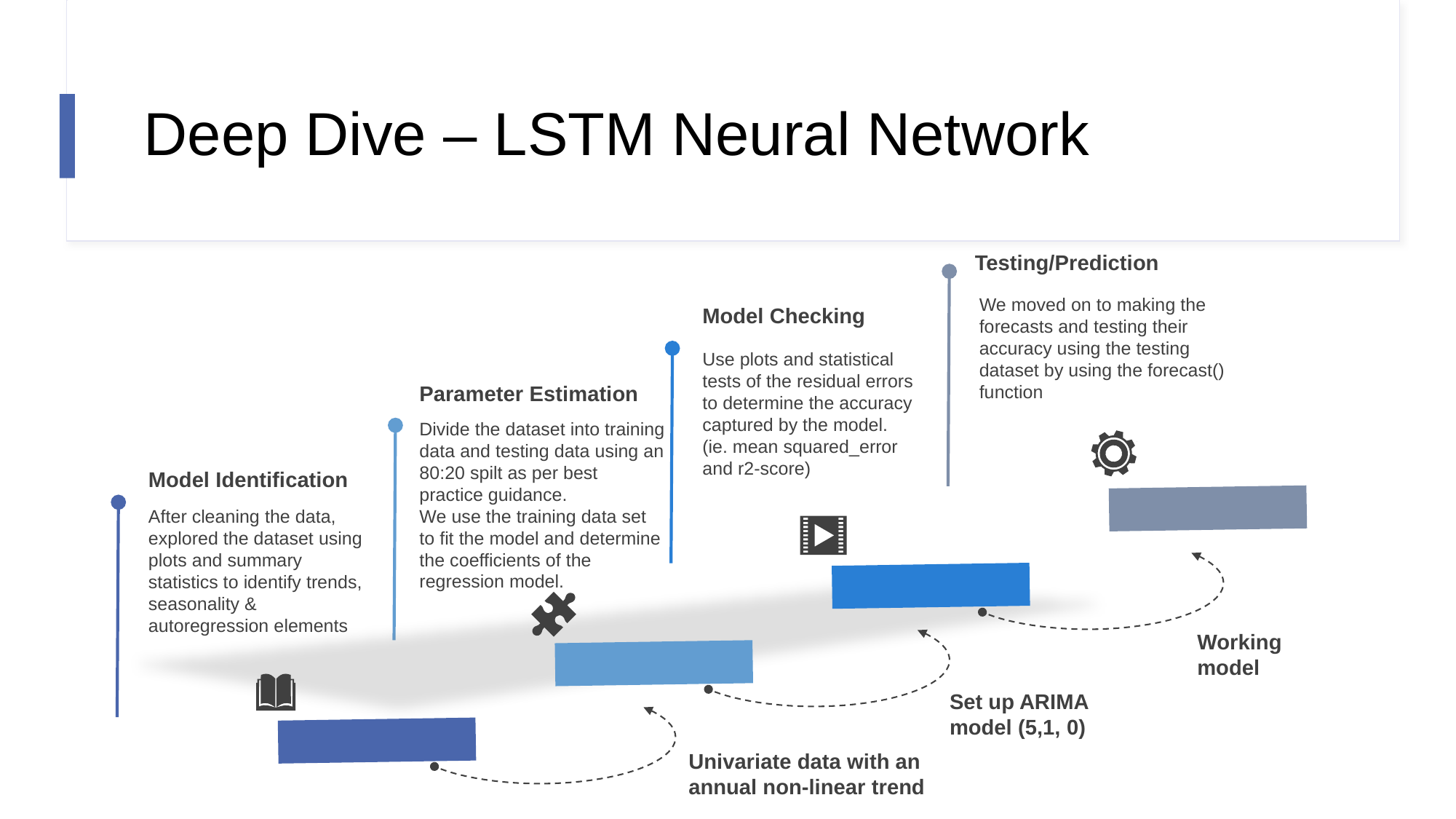

# Deep Dive – LSTM Neural Network
Testing/Prediction
We moved on to making the forecasts and testing their accuracy using the testing dataset by using the forecast() function
Model Checking
Use plots and statistical tests of the residual errors to determine the accuracy captured by the model.
(ie. mean squared_error and r2-score)
Parameter Estimation
Divide the dataset into training data and testing data using an 80:20 spilt as per best practice guidance.
We use the training data set to fit the model and determine the coefficients of the regression model.

Model Identification
After cleaning the data, explored the dataset using plots and summary statistics to identify trends, seasonality & autoregression elements

Working model

Set up ARIMA model (5,1, 0)

Univariate data with an annual non-linear trend